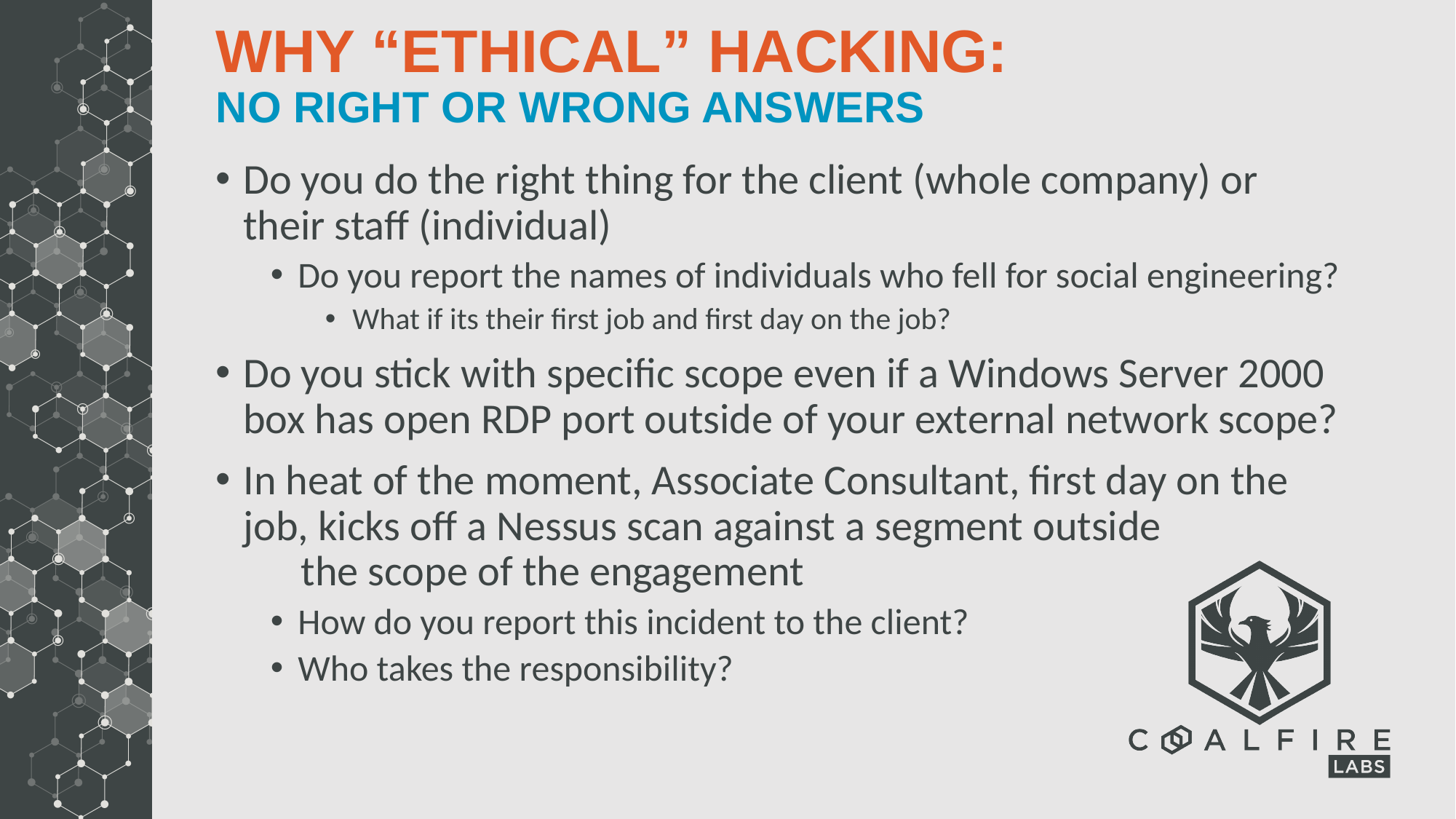

# Why “Ethical” Hacking: No Right or Wrong Answers
Do you do the right thing for the client (whole company) or their staff (individual)
Do you report the names of individuals who fell for social engineering?
What if its their first job and first day on the job?
Do you stick with specific scope even if a Windows Server 2000 box has open RDP port outside of your external network scope?
In heat of the moment, Associate Consultant, first day on the job, kicks off a Nessus scan against a segment outside                         the scope of the engagement
How do you report this incident to the client?
Who takes the responsibility?